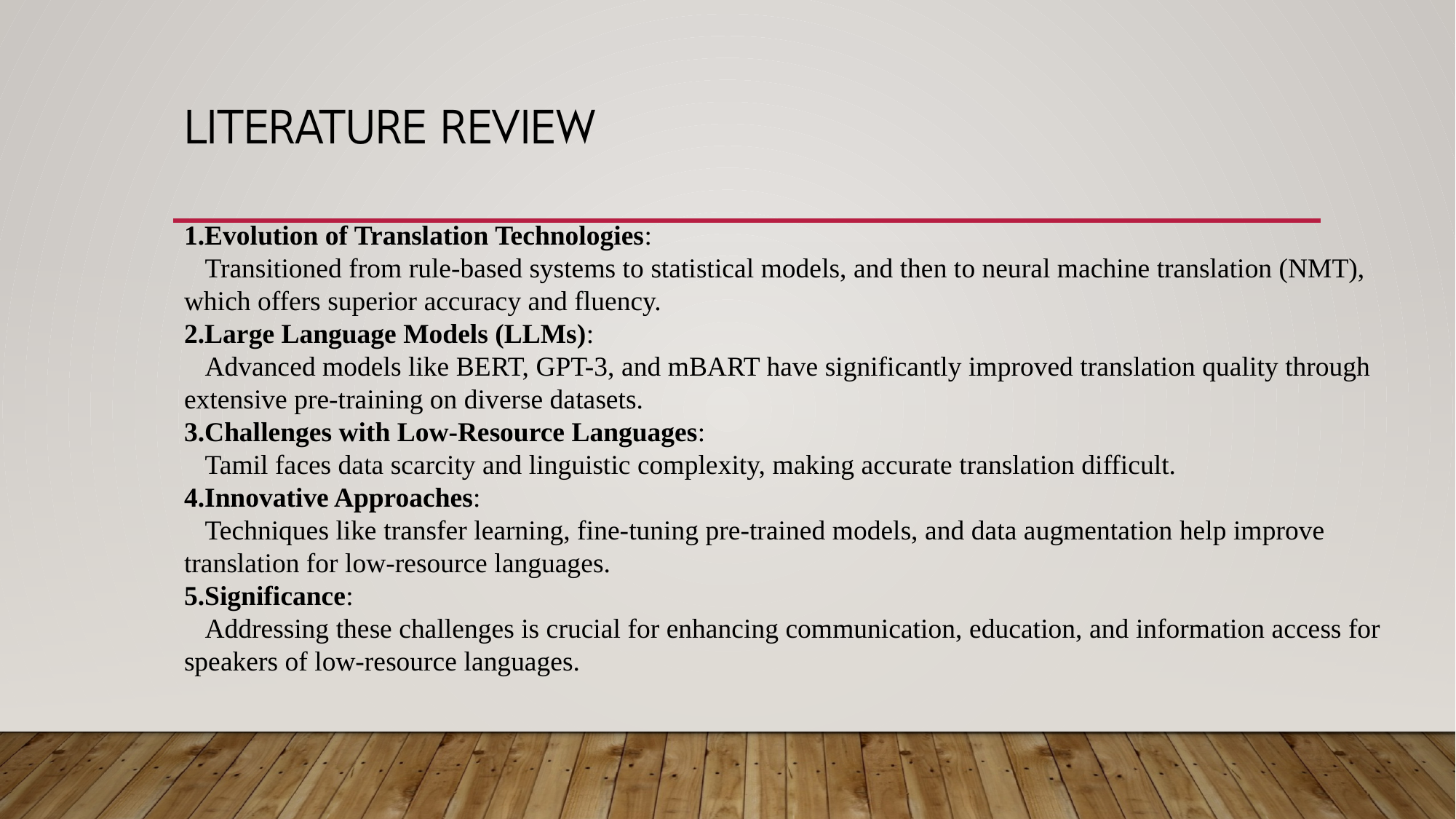

# Literature review
1.Evolution of Translation Technologies:
   Transitioned from rule-based systems to statistical models, and then to neural machine translation (NMT),
which offers superior accuracy and fluency.
2.Large Language Models (LLMs):
   Advanced models like BERT, GPT-3, and mBART have significantly improved translation quality through
extensive pre-training on diverse datasets.
3.Challenges with Low-Resource Languages:
   Tamil faces data scarcity and linguistic complexity, making accurate translation difficult.
4.Innovative Approaches:
   Techniques like transfer learning, fine-tuning pre-trained models, and data augmentation help improve
translation for low-resource languages.
5.Significance:
   Addressing these challenges is crucial for enhancing communication, education, and information access for
speakers of low-resource languages.